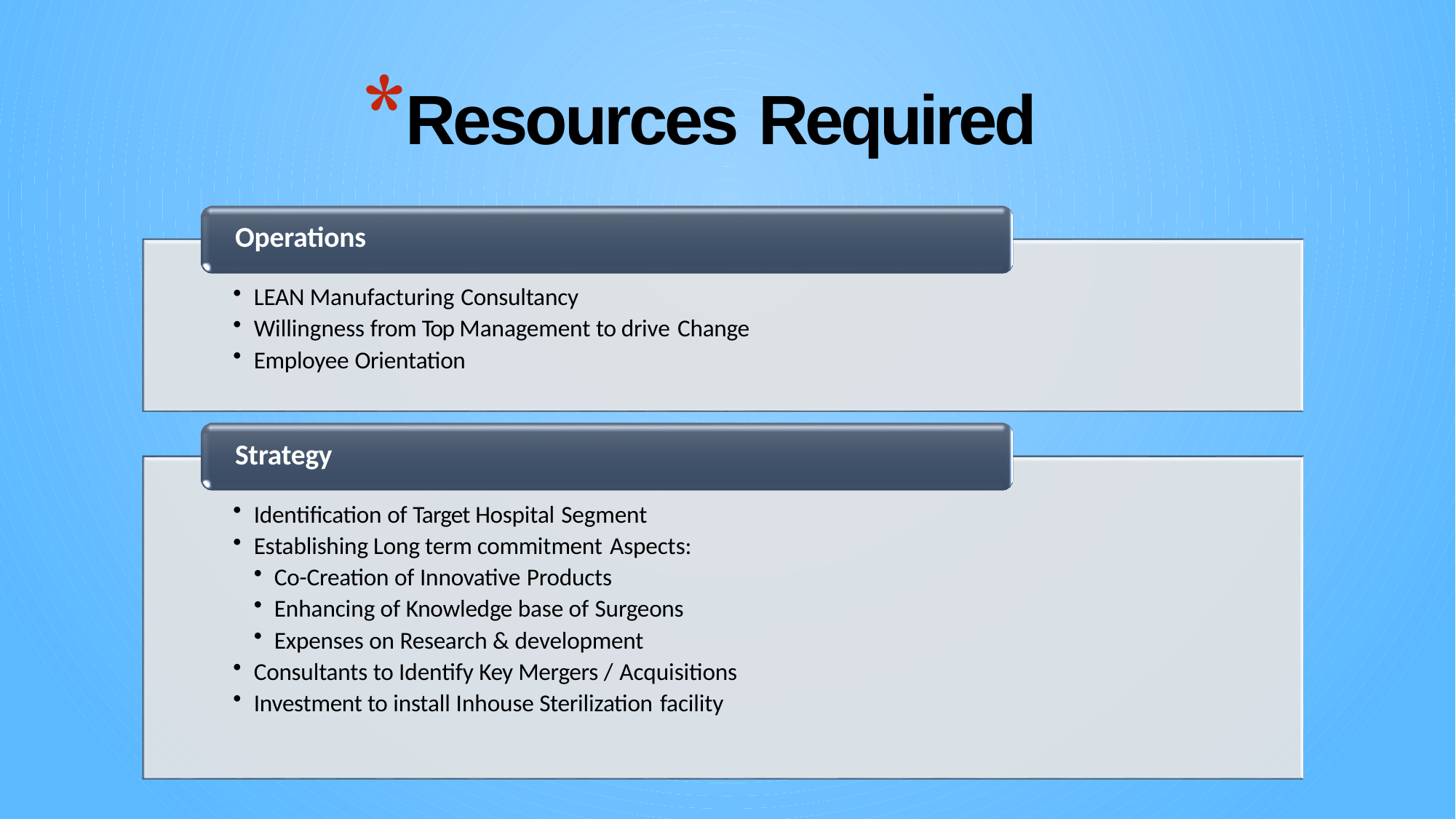

# Resources Required

Operations

LEAN Manufacturing Consultancy
Willingness from Top Management to drive Change
Employee Orientation

Strategy

Identification of Target Hospital Segment
Establishing Long term commitment Aspects:
Co-Creation of Innovative Products
Enhancing of Knowledge base of Surgeons
Expenses on Research & development
Consultants to Identify Key Mergers / Acquisitions
Investment to install Inhouse Sterilization facility